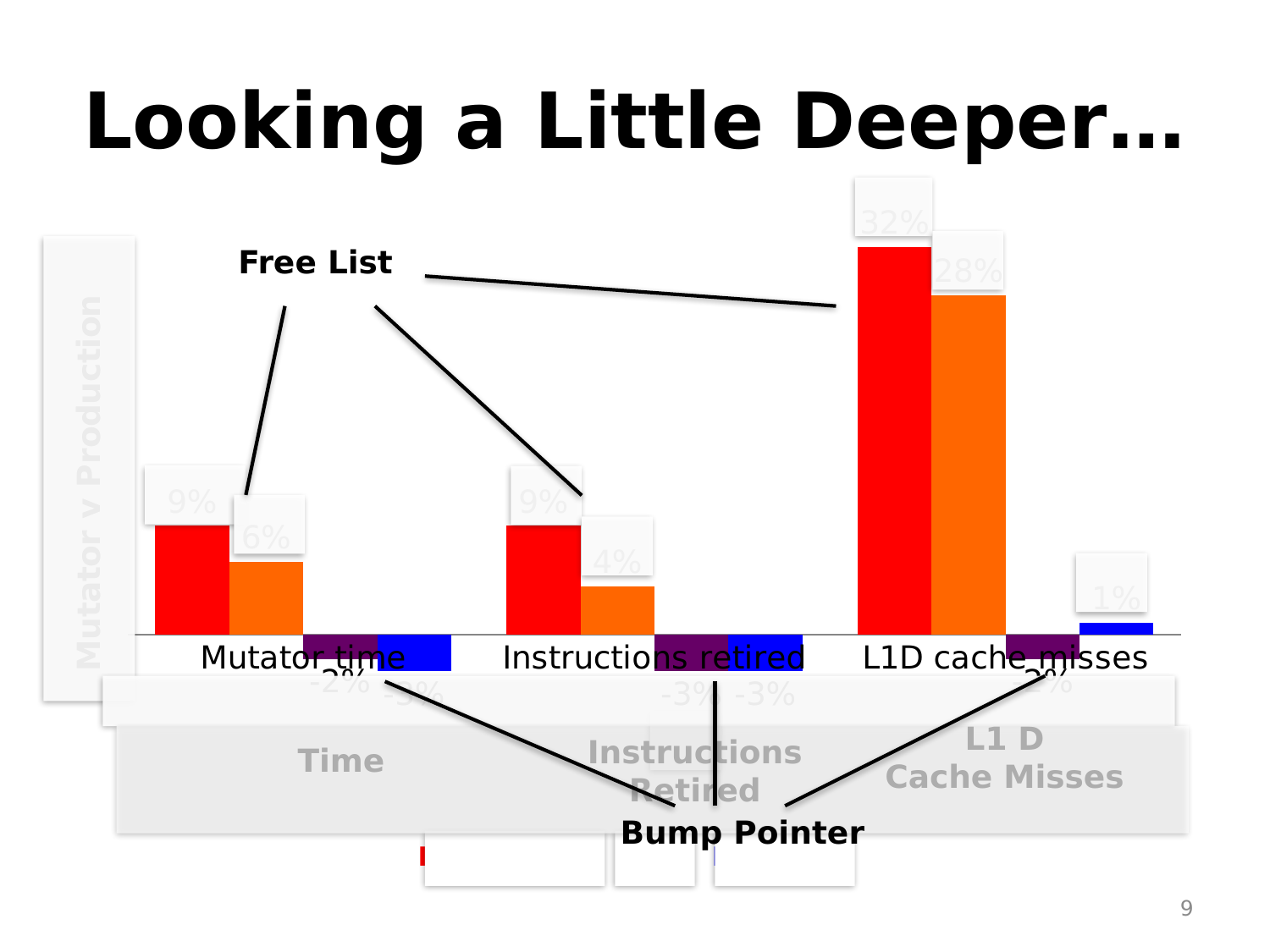

# Looking a Little Deeper…

### Chart

| Category | RC | MS | SS | Immix |
|---|---|---|---|---|
| Mutator time | 0.09 | 0.06 | -0.02 | -0.03 |
| Instructions retired | 0.09 | 0.04 | -0.03 | -0.03 |
| L1D cache misses | 0.32 | 0.28 | -0.02 | 0.01 |

Free List

L1 D
Cache Misses

Instructions
Retired
Time
Bump Pointer

9